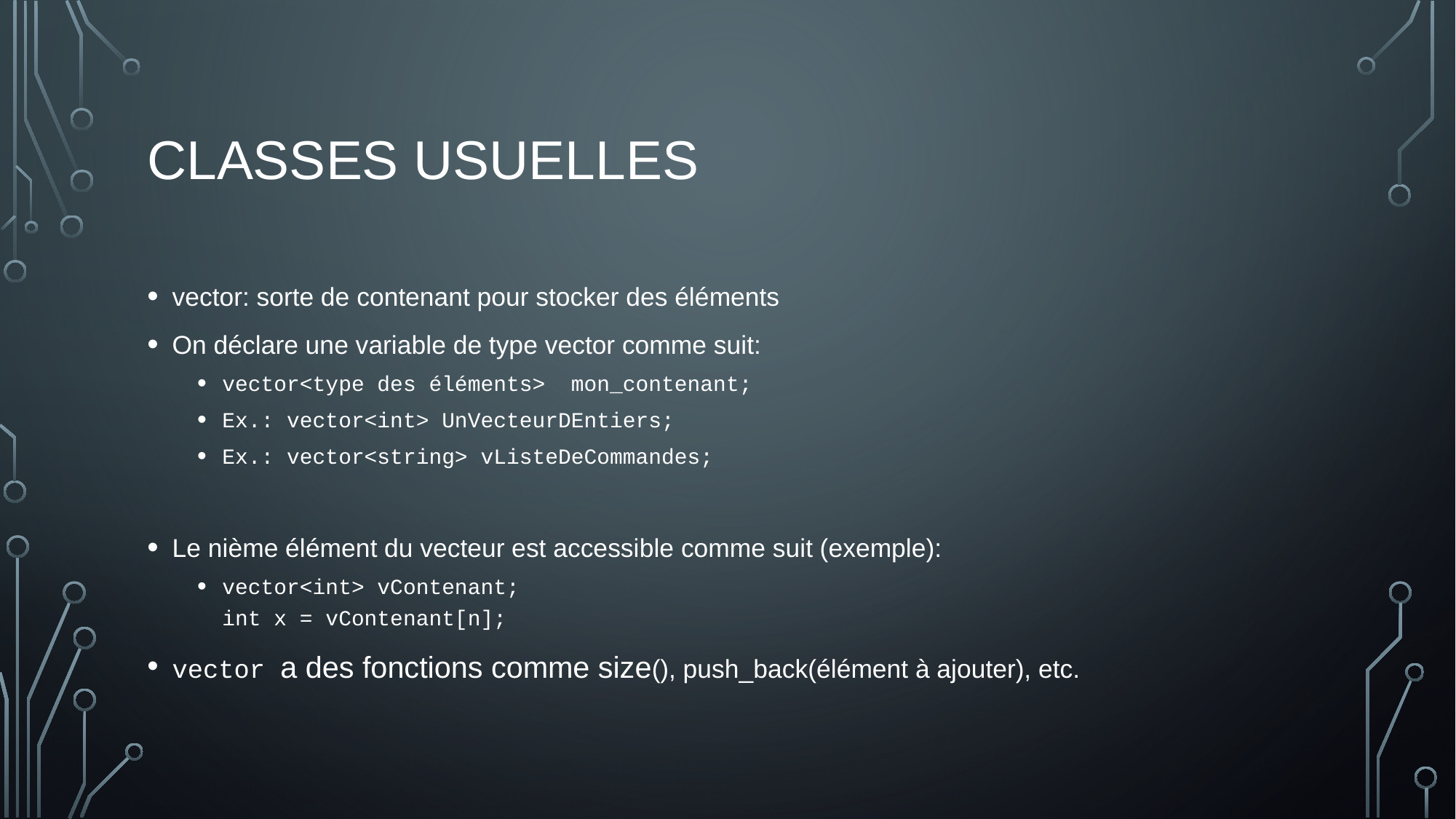

# Classes usuelles
vector: sorte de contenant pour stocker des éléments
On déclare une variable de type vector comme suit:
vector<type des éléments>  mon_contenant;
Ex.: vector<int> UnVecteurDEntiers;
Ex.: vector<string> vListeDeCommandes;

Le nième élément du vecteur est accessible comme suit (exemple):
vector<int> vContenant;
int x = vContenant[n];
vector a des fonctions comme size(), push_back(élément à ajouter), etc.